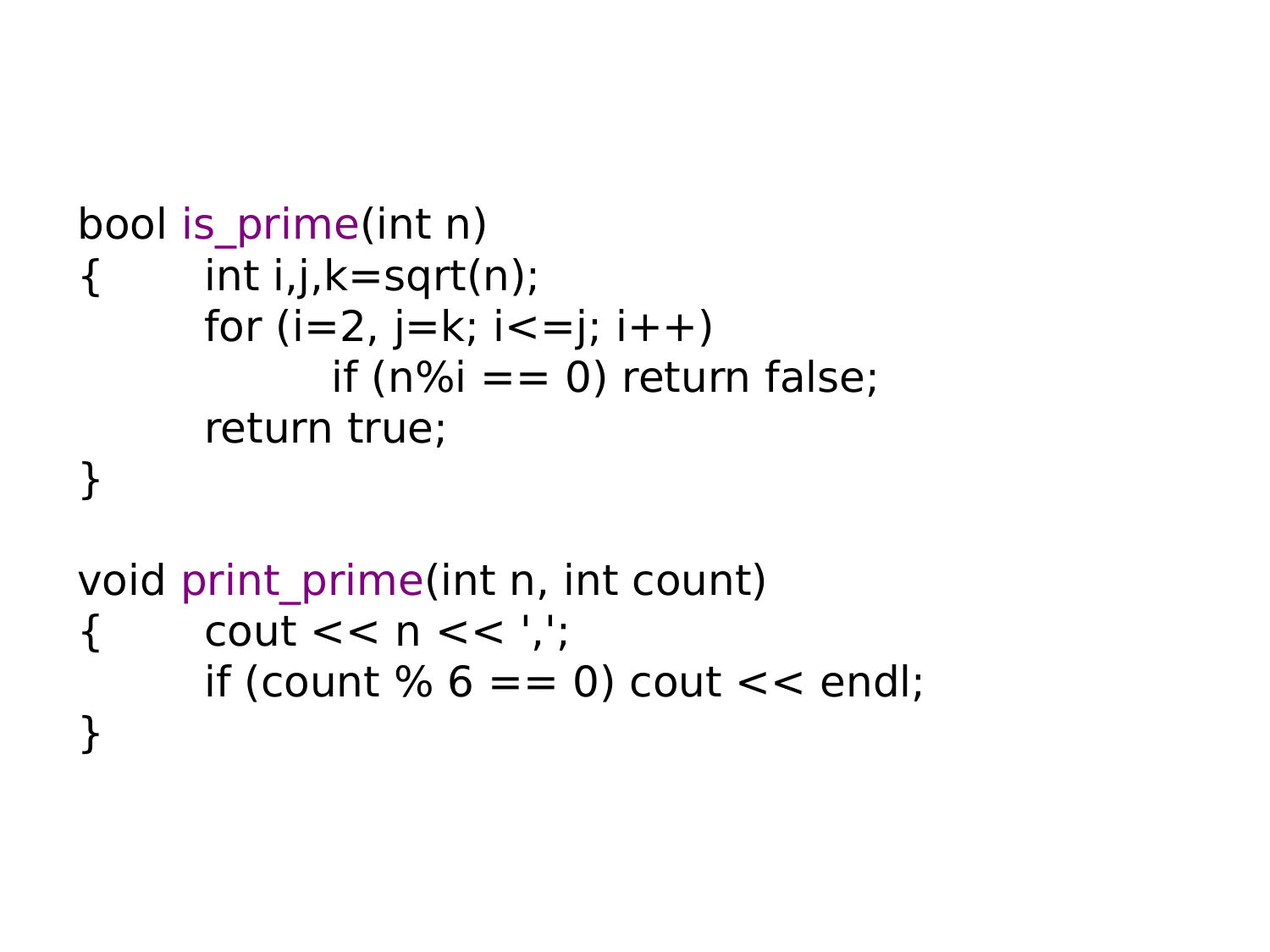

bool is_prime(int n)
{	int i,j,k=sqrt(n);
	for (i=2, j=k; i<=j; i++)
		if (n%i == 0) return false;
	return true;
}

void print_prime(int n, int count)
{	cout << n << ',';
	if (count % 6 == 0) cout << endl;
}